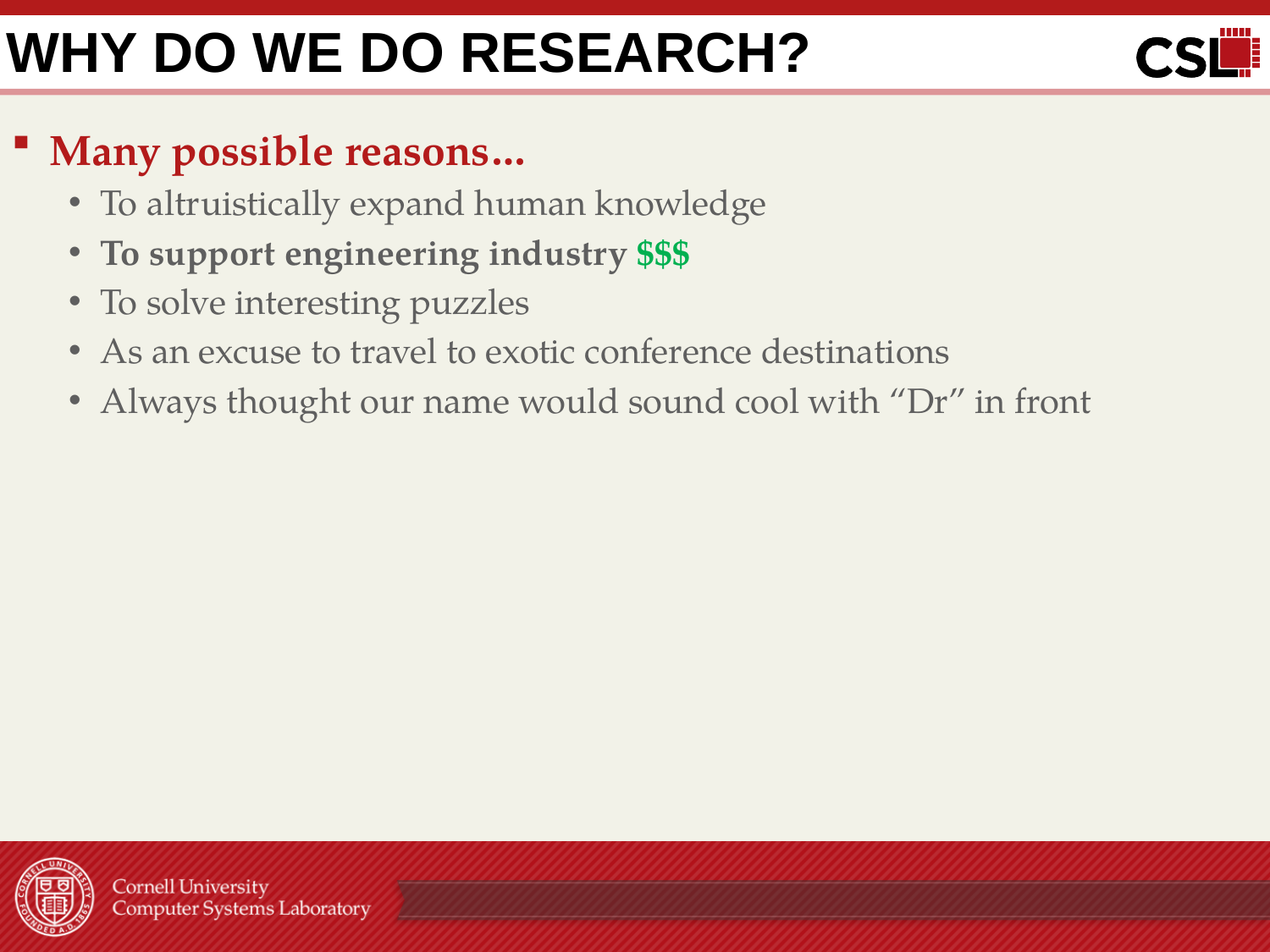

# Why do we do research?
Many possible reasons…
To altruistically expand human knowledge
To support engineering industry $$$
To solve interesting puzzles
As an excuse to travel to exotic conference destinations
Always thought our name would sound cool with “Dr” in front